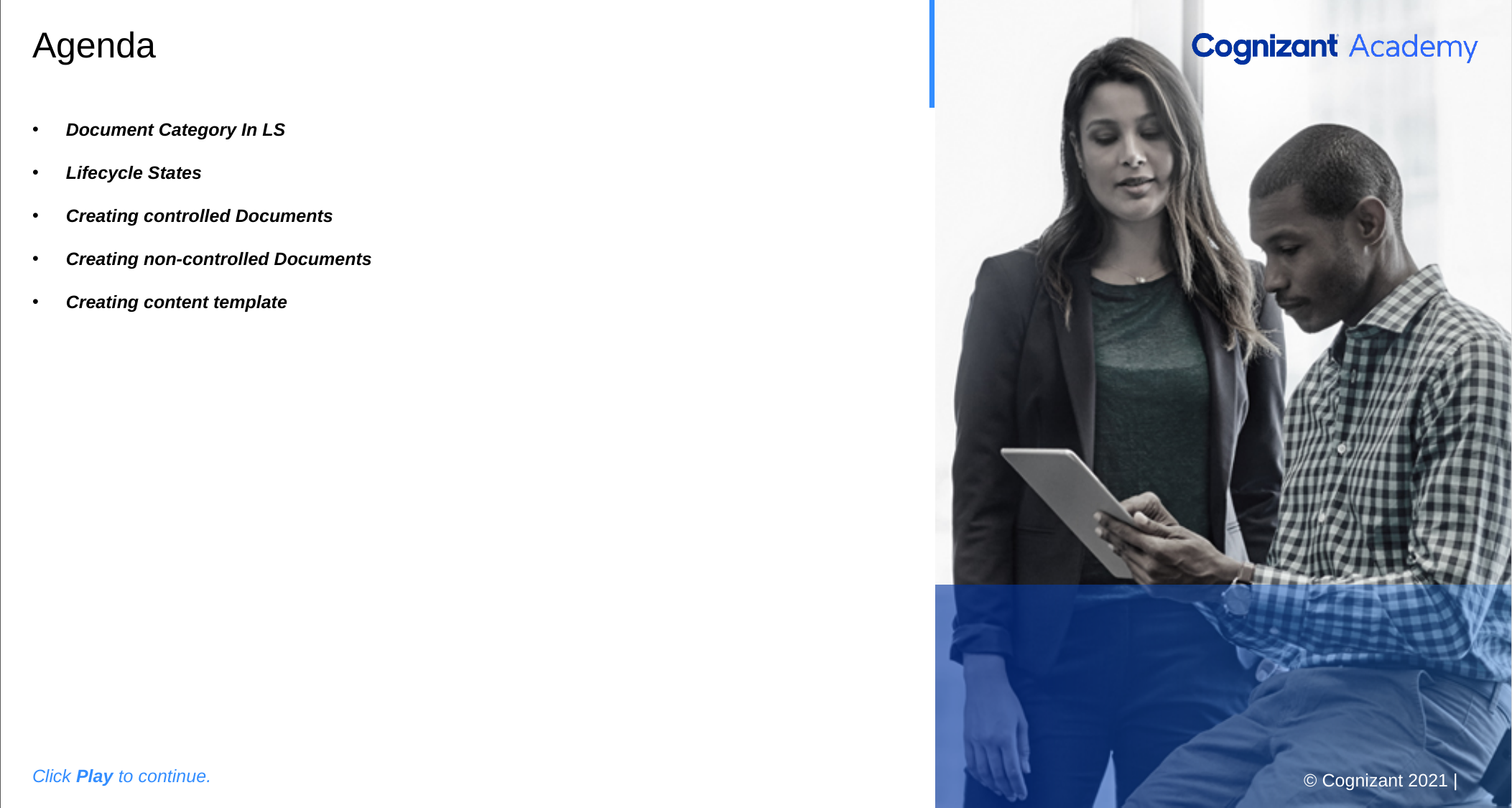

This is the Overview slide. A brief overview of the content needs to be added here.
Please add the graphic description here.
# Agenda
Document Category In LS
Lifecycle States
Creating controlled Documents
Creating non-controlled Documents
Creating content template
Click Play to continue.